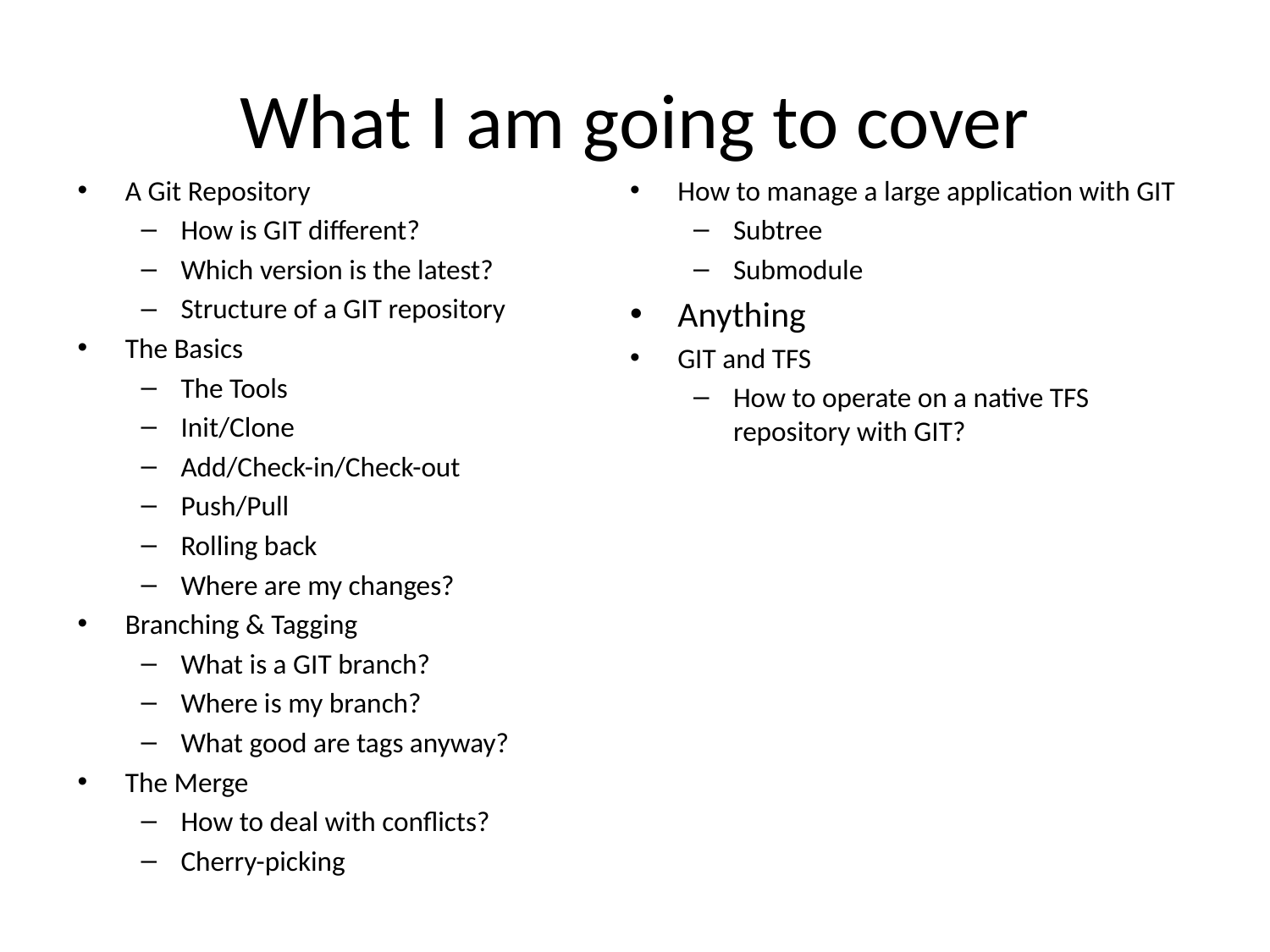

# What I am going to cover
A Git Repository
How is GIT different?
Which version is the latest?
Structure of a GIT repository
The Basics
The Tools
Init/Clone
Add/Check-in/Check-out
Push/Pull
Rolling back
Where are my changes?
Branching & Tagging
What is a GIT branch?
Where is my branch?
What good are tags anyway?
The Merge
How to deal with conflicts?
Cherry-picking
How to manage a large application with GIT
Subtree
Submodule
Anything
GIT and TFS
How to operate on a native TFS repository with GIT?